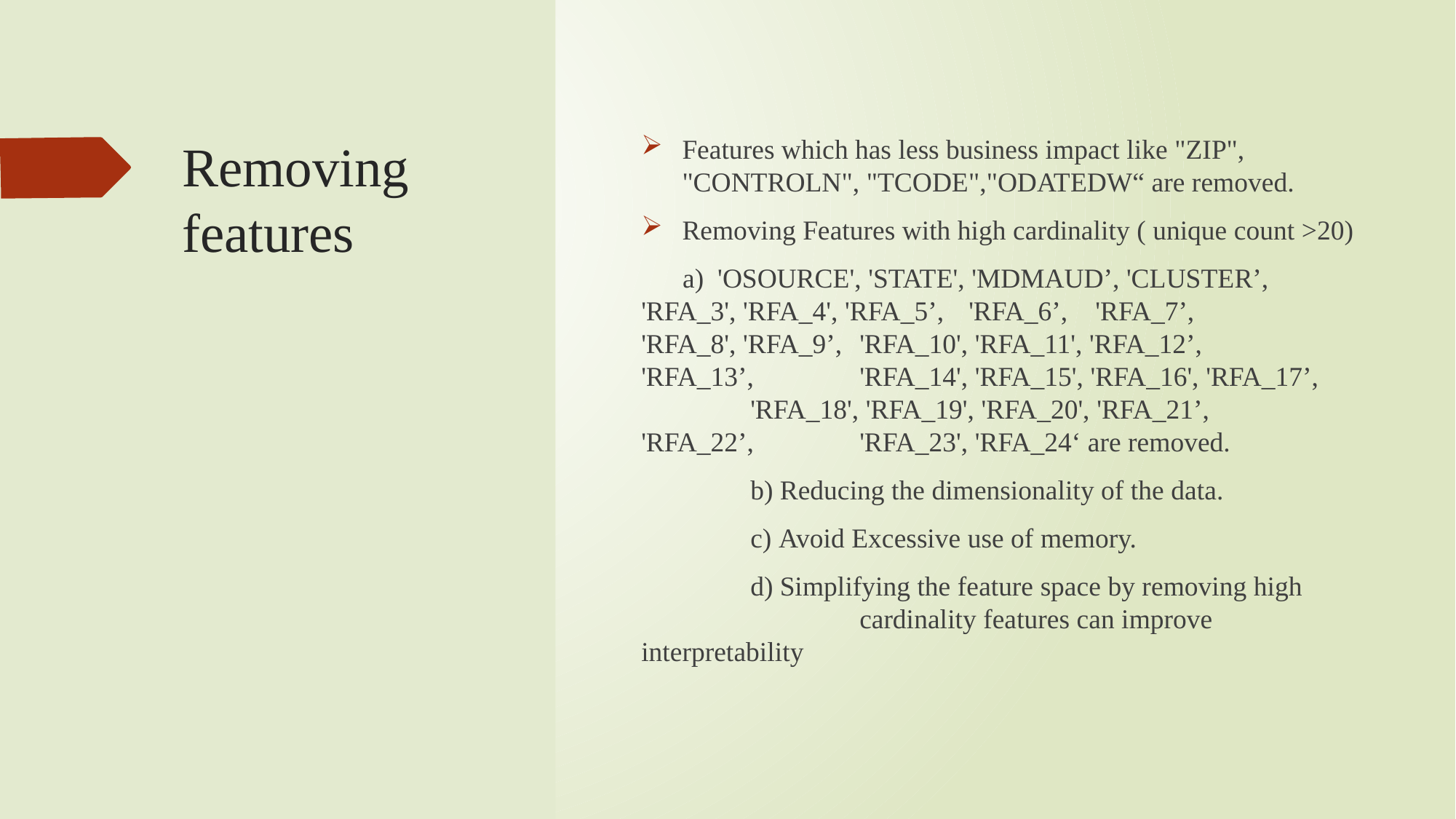

# Removing features
Features which has less business impact like "ZIP", "CONTROLN", "TCODE","ODATEDW“ are removed.
Removing Features with high cardinality ( unique count >20)
      a)  'OSOURCE', 'STATE', 'MDMAUD’, 'CLUSTER’,   	'RFA_3', 'RFA_4', 'RFA_5’, 	'RFA_6’,    'RFA_7’, 	'RFA_8', 'RFA_9’, 	'RFA_10', 'RFA_11', 'RFA_12’, 	'RFA_13’, 	'RFA_14', 'RFA_15', 'RFA_16', 'RFA_17’, 	'RFA_18', 'RFA_19', 'RFA_20', 'RFA_21’, 	'RFA_22’, 	'RFA_23', 'RFA_24‘ are removed.
	b) Reducing the dimensionality of the data.
 	c) Avoid Excessive use of memory.
 	d) Simplifying the feature space by removing high 		cardinality features can improve interpretability